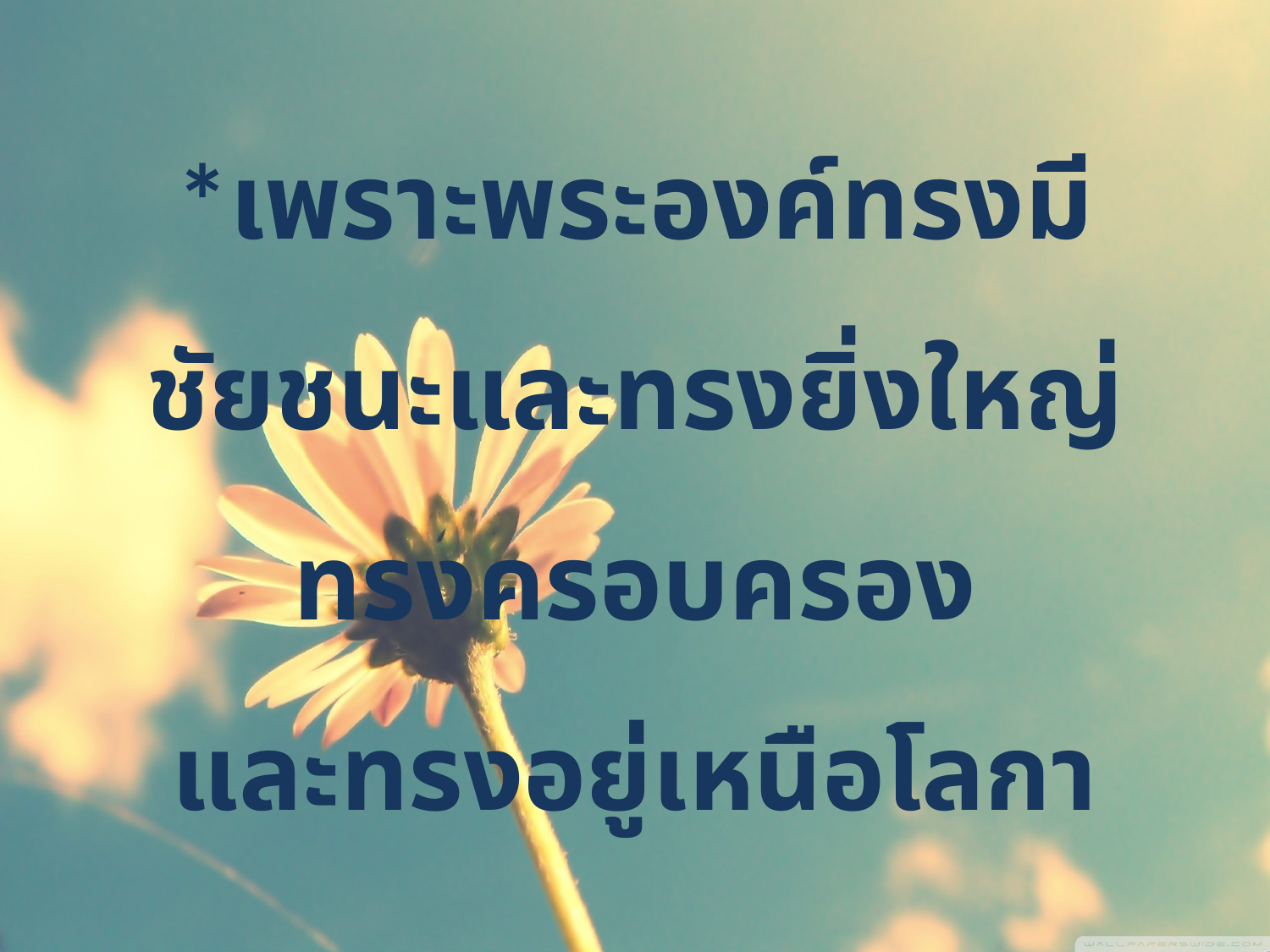

*เพราะพระองค์ทรงมี
ชัยชนะและทรงยิ่งใหญ่
ทรงครอบครอง
และทรงอยู่เหนือโลกา